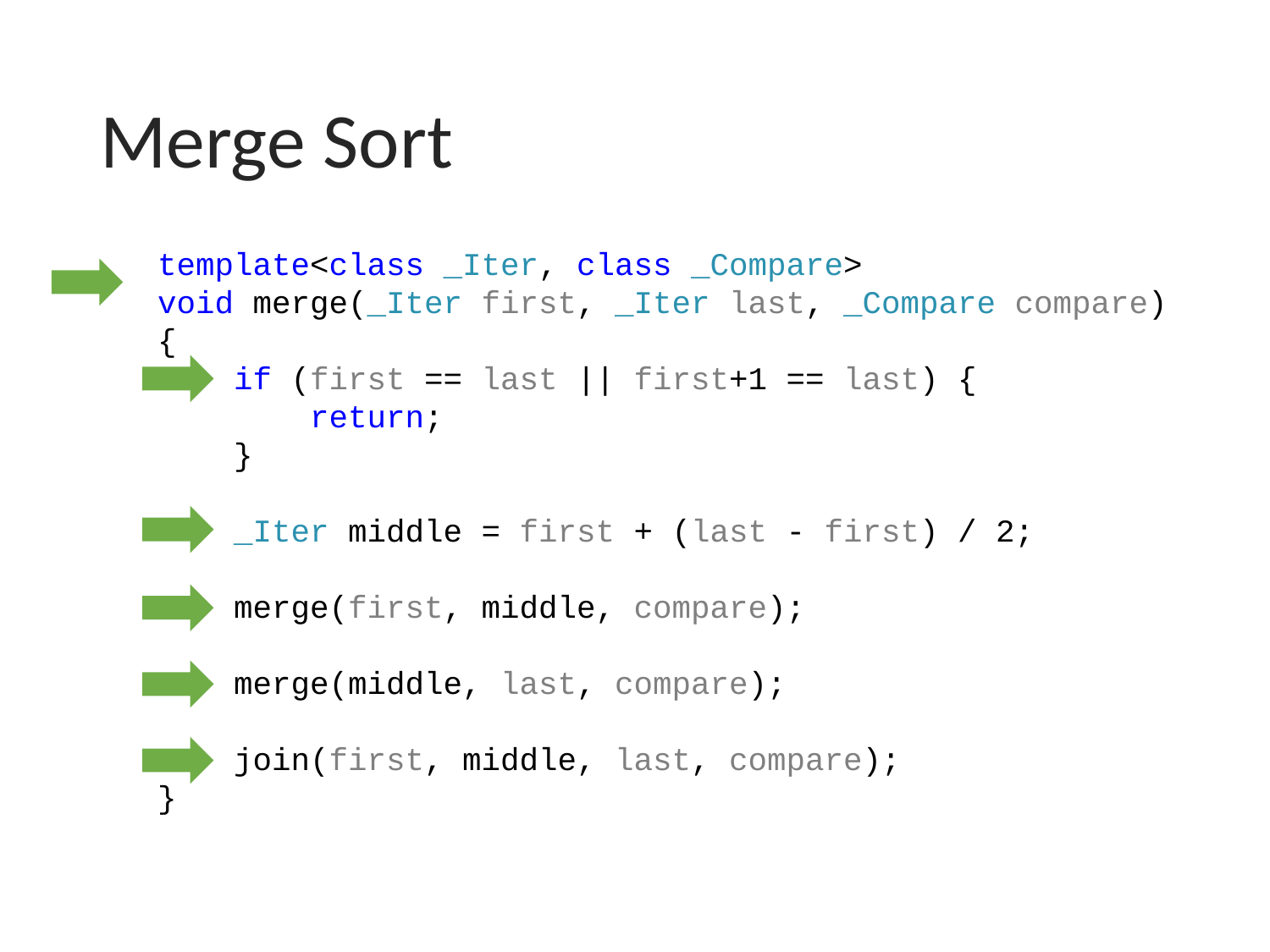

# Merge Sort
template<class _Iter, class _Compare>
void merge(_Iter first, _Iter last, _Compare compare)
{
    if (first == last || first+1 == last) {
        return;
    }
    
    _Iter middle = first + (last - first) / 2;
    merge(first, middle, compare);
    merge(middle, last, compare);
    join(first, middle, last, compare);
}